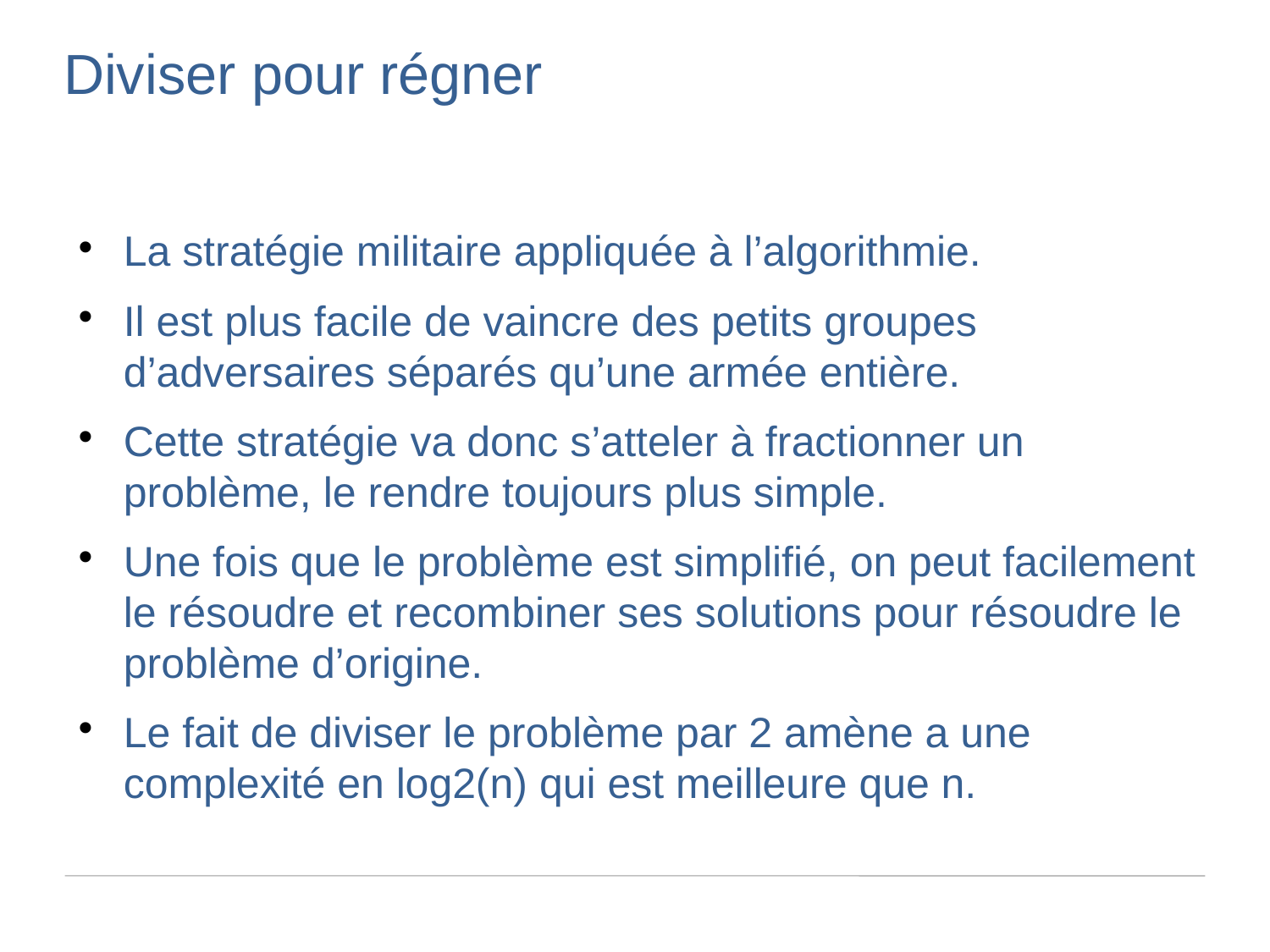

Diviser pour régner
La stratégie militaire appliquée à l’algorithmie.
Il est plus facile de vaincre des petits groupes d’adversaires séparés qu’une armée entière.
Cette stratégie va donc s’atteler à fractionner un problème, le rendre toujours plus simple.
Une fois que le problème est simplifié, on peut facilement le résoudre et recombiner ses solutions pour résoudre le problème d’origine.
Le fait de diviser le problème par 2 amène a une complexité en log2(n) qui est meilleure que n.